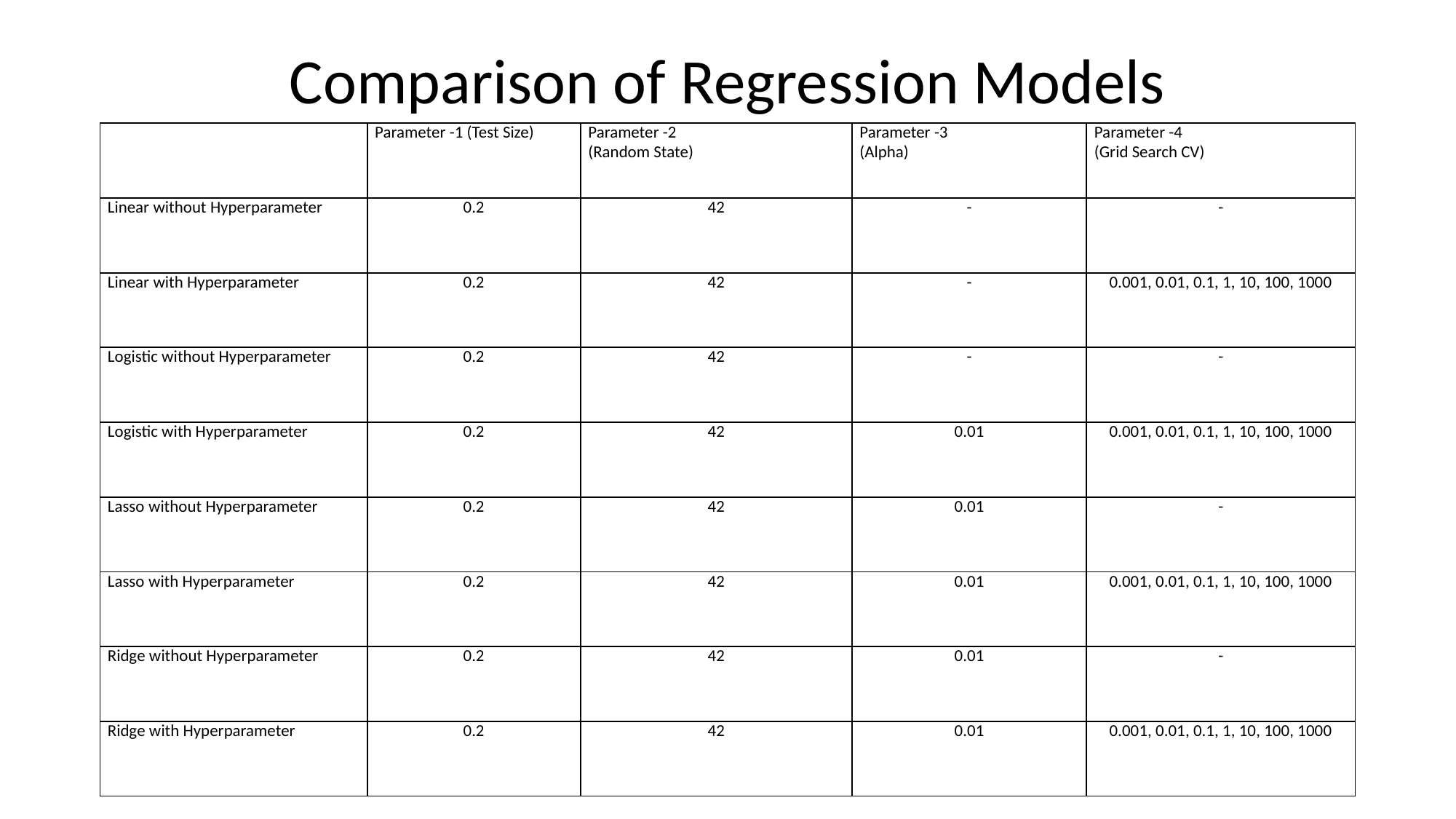

# Comparison of Regression Models
|  | Parameter -1 (Test Size) | Parameter -2 (Random State) | Parameter -3 (Alpha) | Parameter -4 (Grid Search CV) |
| --- | --- | --- | --- | --- |
| Linear without Hyperparameter | 0.2 | 42 | - | - |
| Linear with Hyperparameter | 0.2 | 42 | - | 0.001, 0.01, 0.1, 1, 10, 100, 1000 |
| Logistic without Hyperparameter | 0.2 | 42 | - | - |
| Logistic with Hyperparameter | 0.2 | 42 | 0.01 | 0.001, 0.01, 0.1, 1, 10, 100, 1000 |
| Lasso without Hyperparameter | 0.2 | 42 | 0.01 | - |
| Lasso with Hyperparameter | 0.2 | 42 | 0.01 | 0.001, 0.01, 0.1, 1, 10, 100, 1000 |
| Ridge without Hyperparameter | 0.2 | 42 | 0.01 | - |
| Ridge with Hyperparameter | 0.2 | 42 | 0.01 | 0.001, 0.01, 0.1, 1, 10, 100, 1000 |